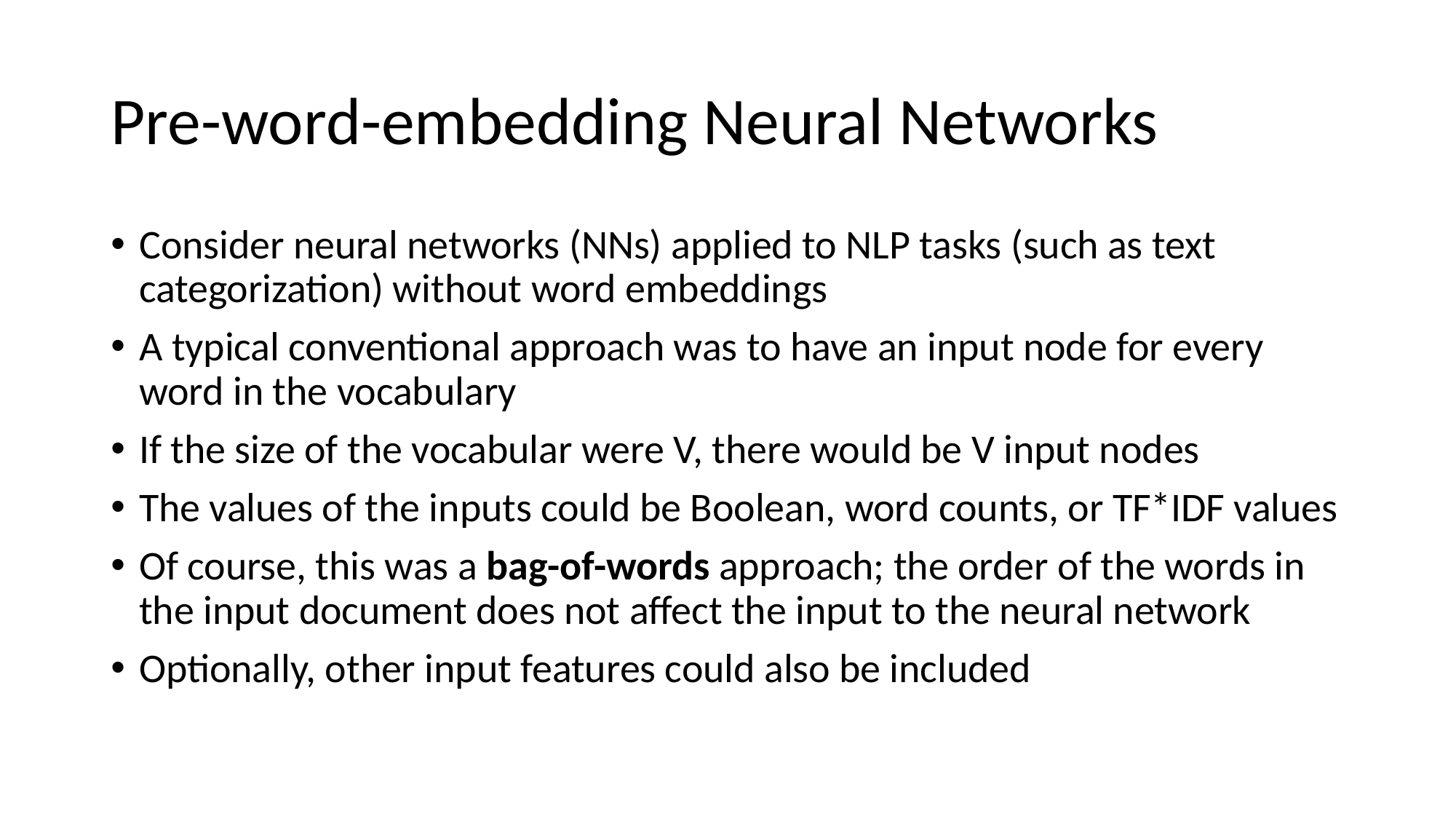

# Pre-word-embedding Neural Networks
Consider neural networks (NNs) applied to NLP tasks (such as text categorization) without word embeddings
A typical conventional approach was to have an input node for every word in the vocabulary
If the size of the vocabular were V, there would be V input nodes
The values of the inputs could be Boolean, word counts, or TF*IDF values
Of course, this was a bag-of-words approach; the order of the words in the input document does not affect the input to the neural network
Optionally, other input features could also be included